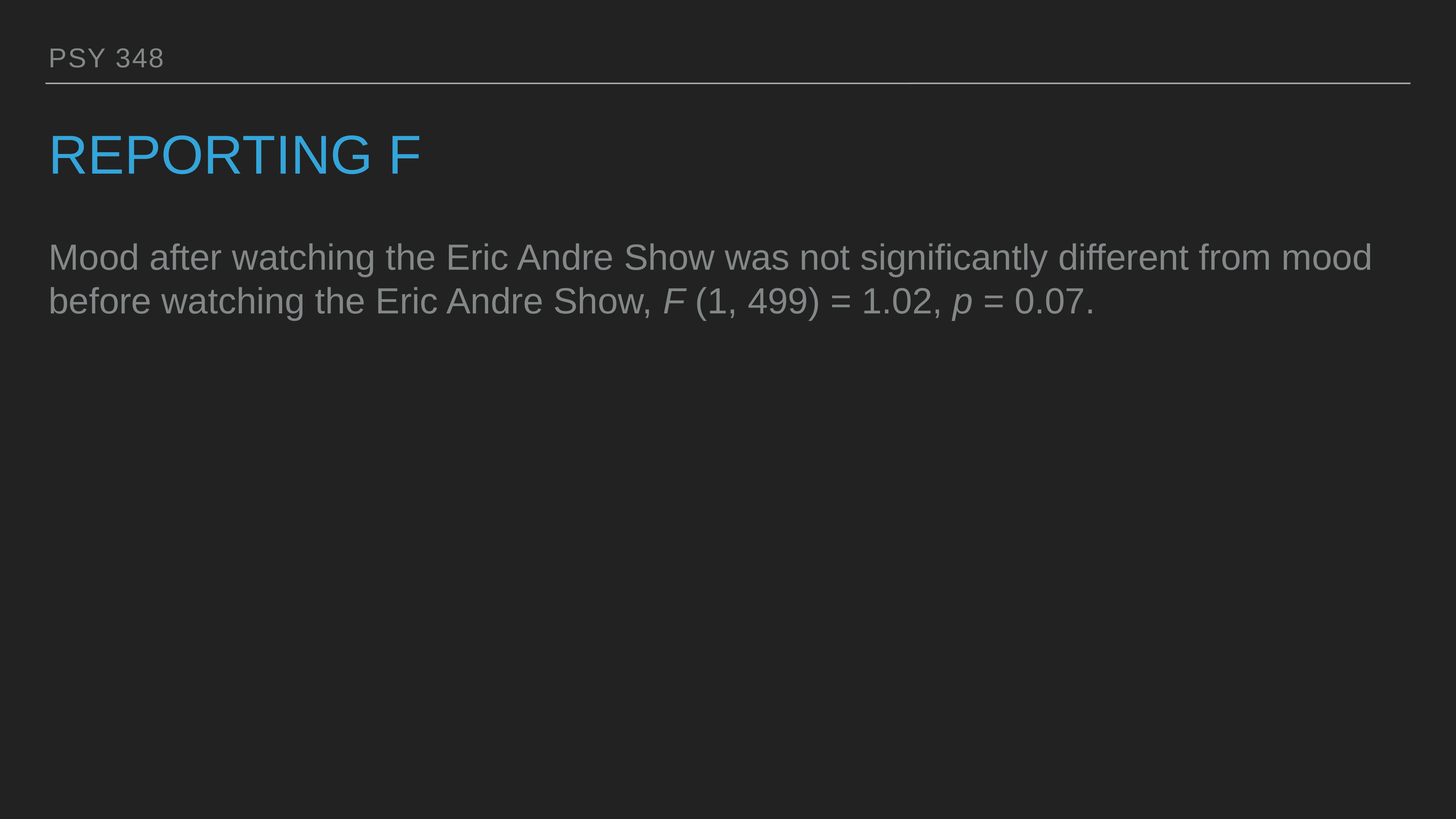

PSY 348
# Reporting F
Mood after watching the Eric Andre Show was not significantly different from mood before watching the Eric Andre Show, F (1, 499) = 1.02, p = 0.07.